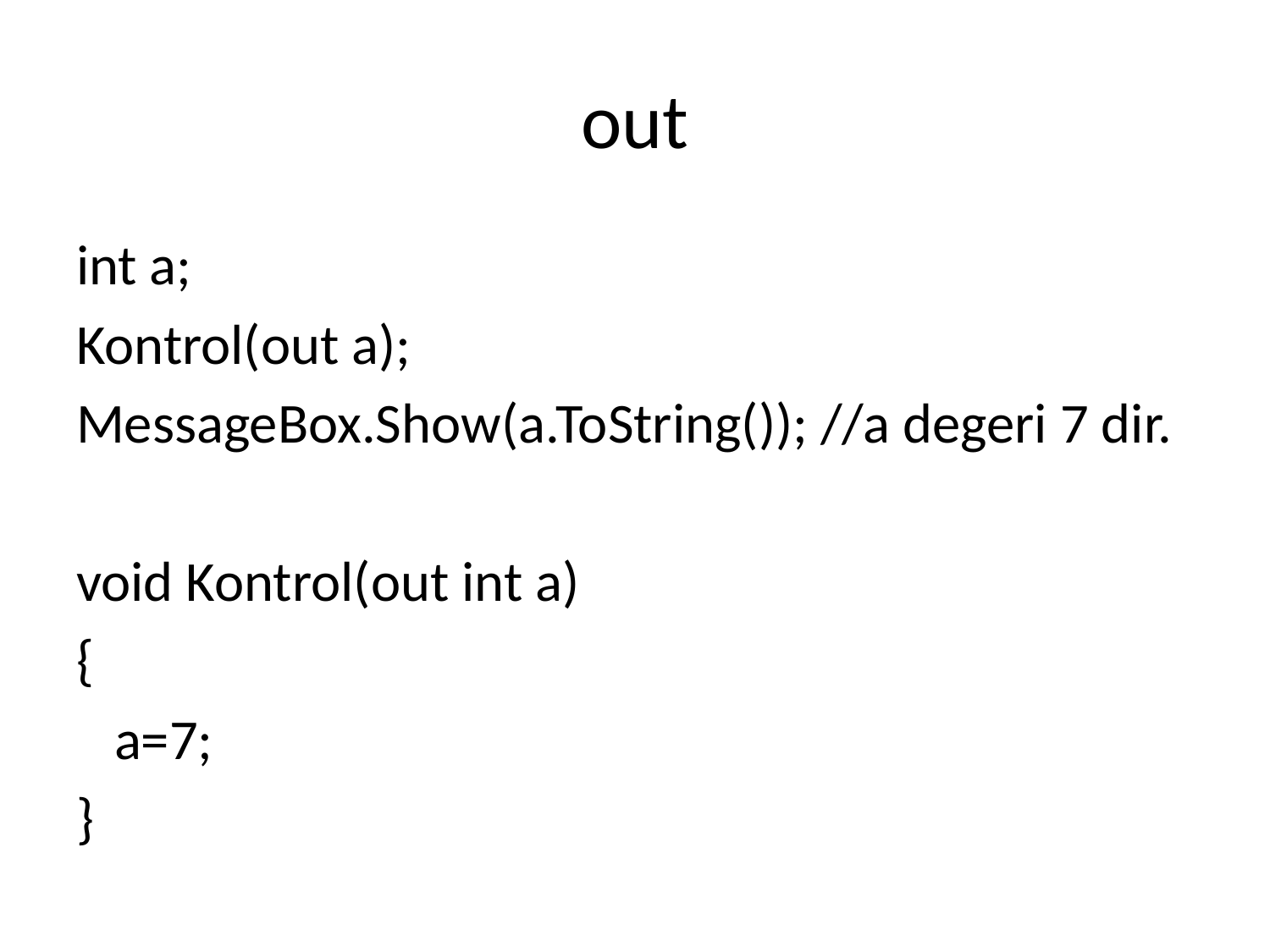

# out
int a;
Kontrol(out a);
MessageBox.Show(a.ToString()); //a degeri 7 dir.

void Kontrol(out int a)
{
   a=7;
}